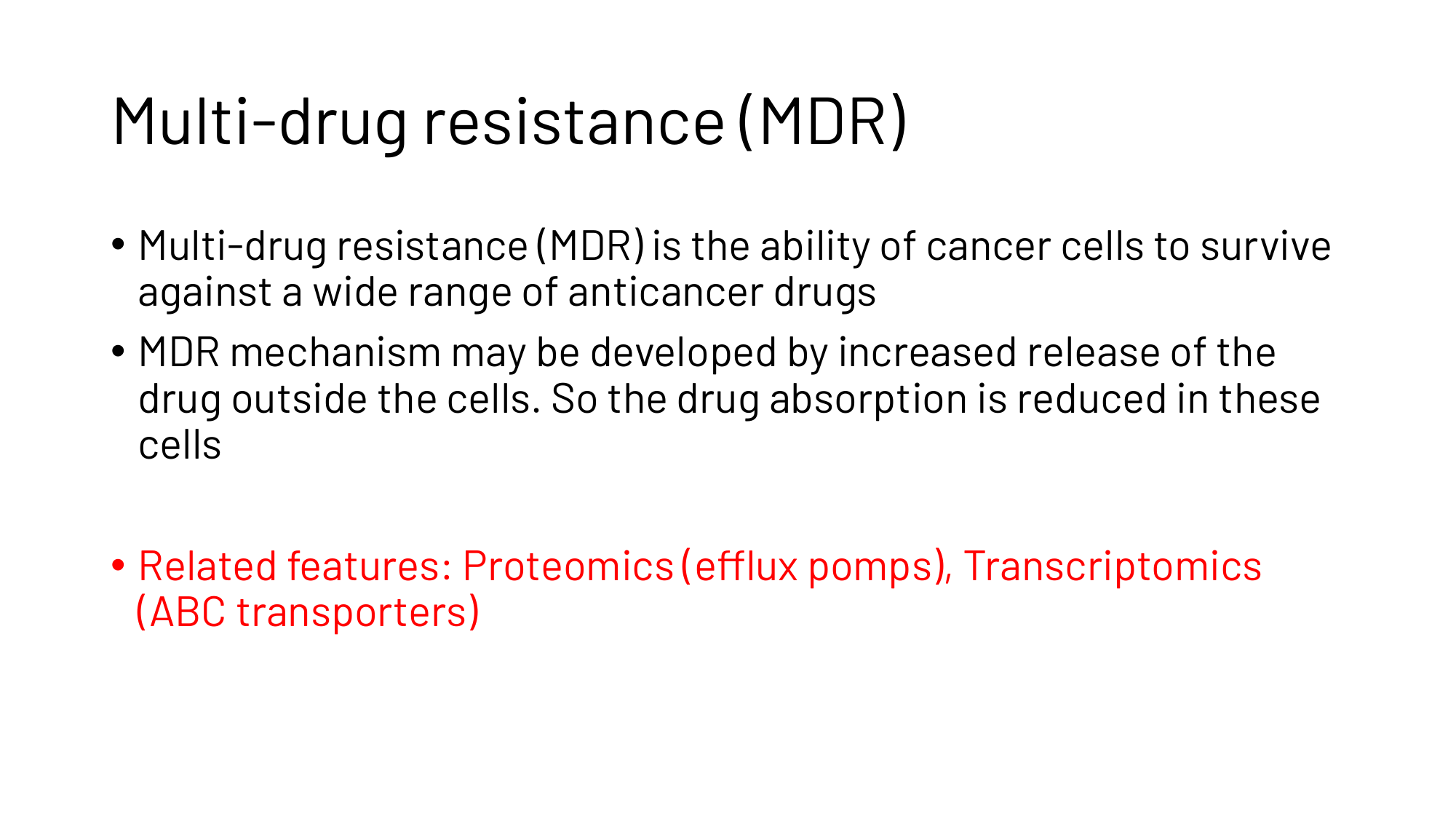

# Multi-drug resistance (MDR)
Multi-drug resistance (MDR) is the ability of cancer cells to survive against a wide range of anticancer drugs
MDR mechanism may be developed by increased release of the drug outside the cells. So the drug absorption is reduced in these cells

Related features: Proteomics (efflux pomps), Transcriptomics (ABC transporters)